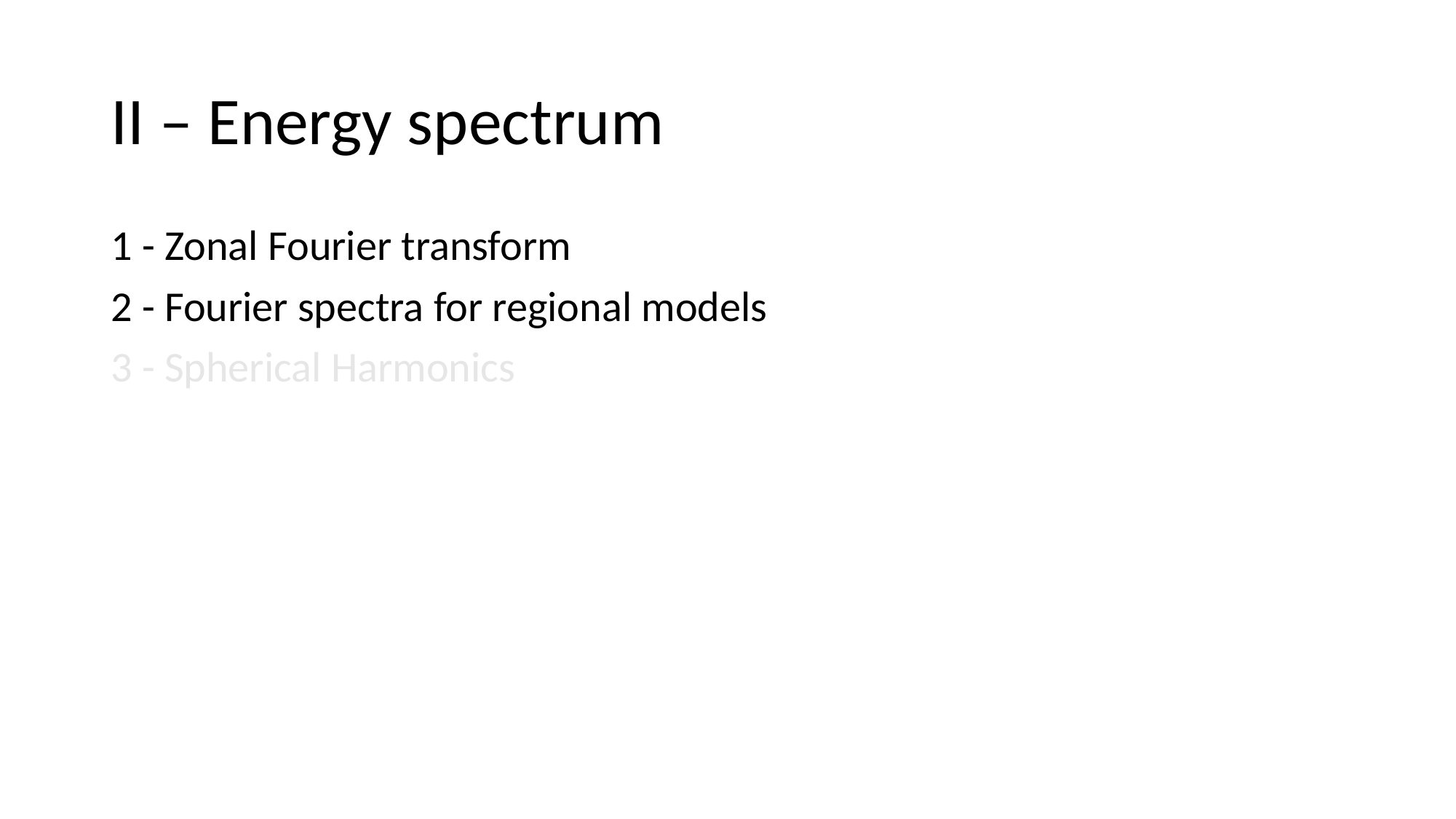

# II – Energy spectrum
1 - Zonal Fourier transform
2 - Fourier spectra for regional models
3 - Spherical Harmonics